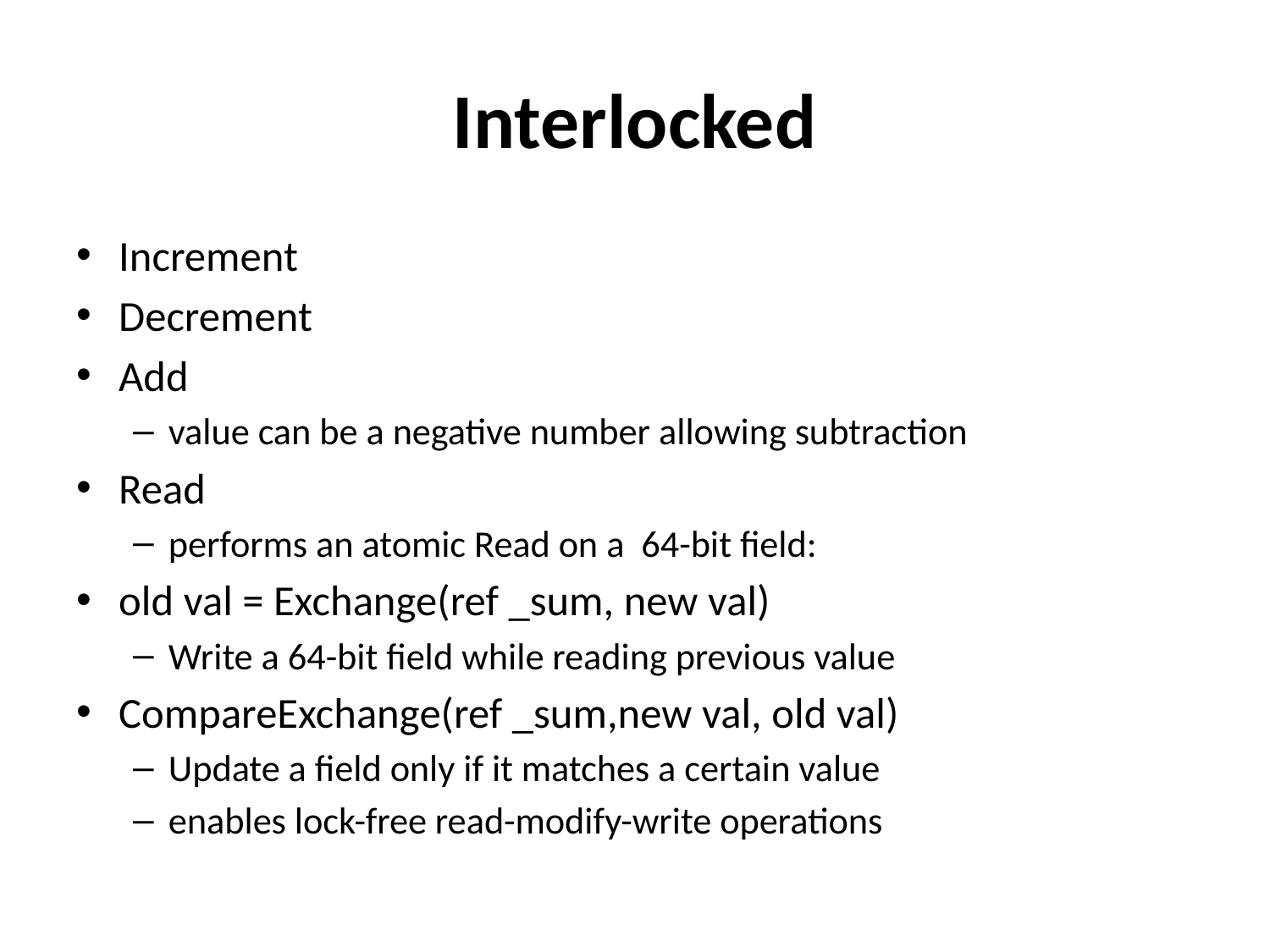

# Interlocked
Increment
Decrement
Add
value can be a negative number allowing subtraction
Read
performs an atomic Read on a  64-bit field:
old val = Exchange(ref _sum, new val)
Write a 64-bit field while reading previous value
CompareExchange(ref _sum,new val, old val)
Update a field only if it matches a certain value
enables lock-free read-modify-write operations